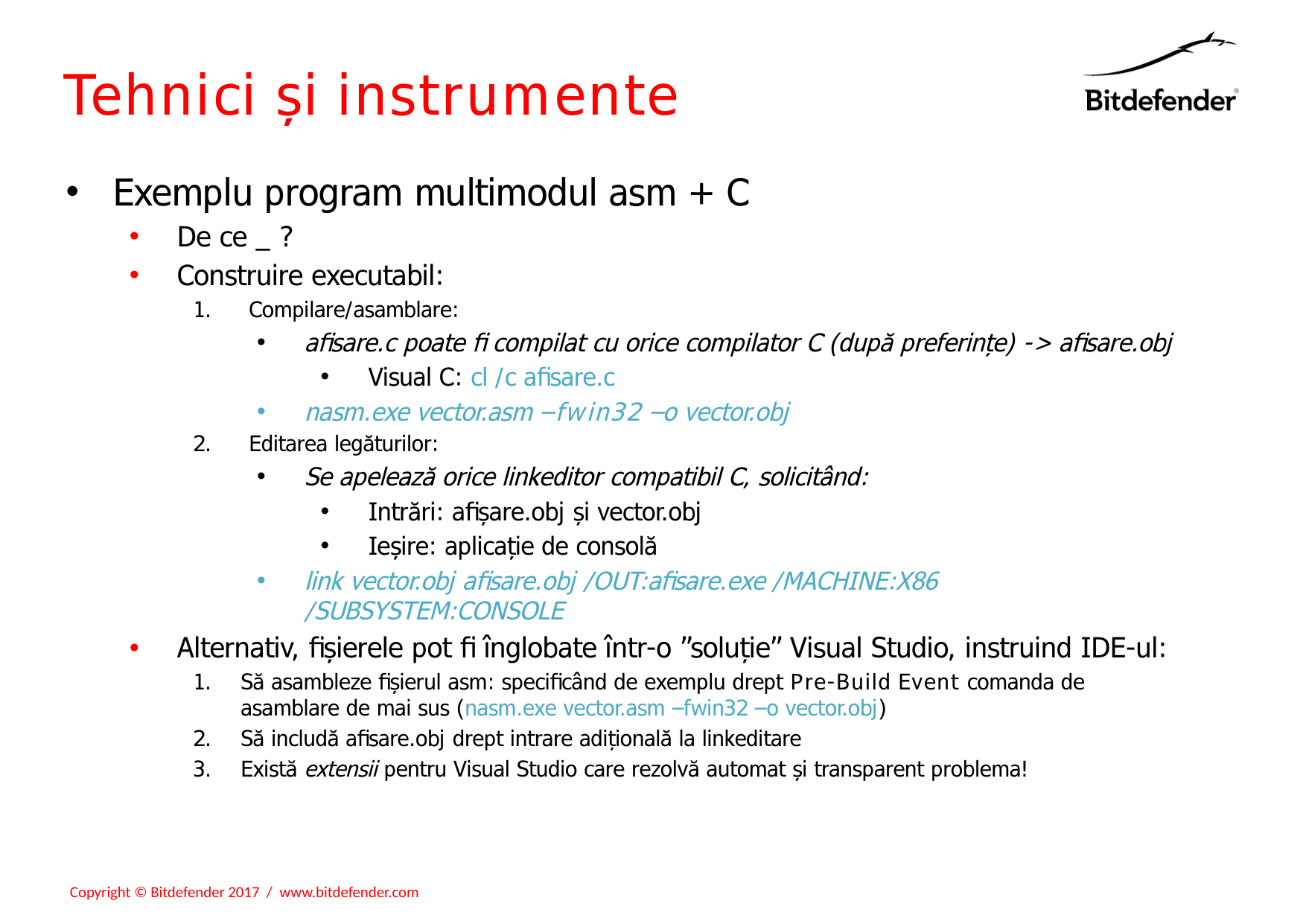

# Tehnici și instrumente
Exemplu program multimodul asm + C
De ce _ ?
Construire executabil:
Compilare/asamblare:
afisare.c poate fi compilat cu orice compilator C (după preferințe) -> afisare.obj
Visual C: cl /c afisare.c
nasm.exe vector.asm –fwin32 –o vector.obj
Editarea legăturilor:
Se apelează orice linkeditor compatibil C, solicitând:
Intrări: afișare.obj și vector.obj
Ieșire: aplicație de consolă
link vector.obj afisare.obj /OUT:afisare.exe /MACHINE:X86 /SUBSYSTEM:CONSOLE
Alternativ, fișierele pot fi înglobate într-o ”soluție” Visual Studio, instruind IDE-ul:
Să asambleze fișierul asm: specificând de exemplu drept Pre-Build Event comanda de asamblare de mai sus (nasm.exe vector.asm –fwin32 –o vector.obj)
Să includă afisare.obj drept intrare adițională la linkeditare
Există extensii pentru Visual Studio care rezolvă automat și transparent problema!